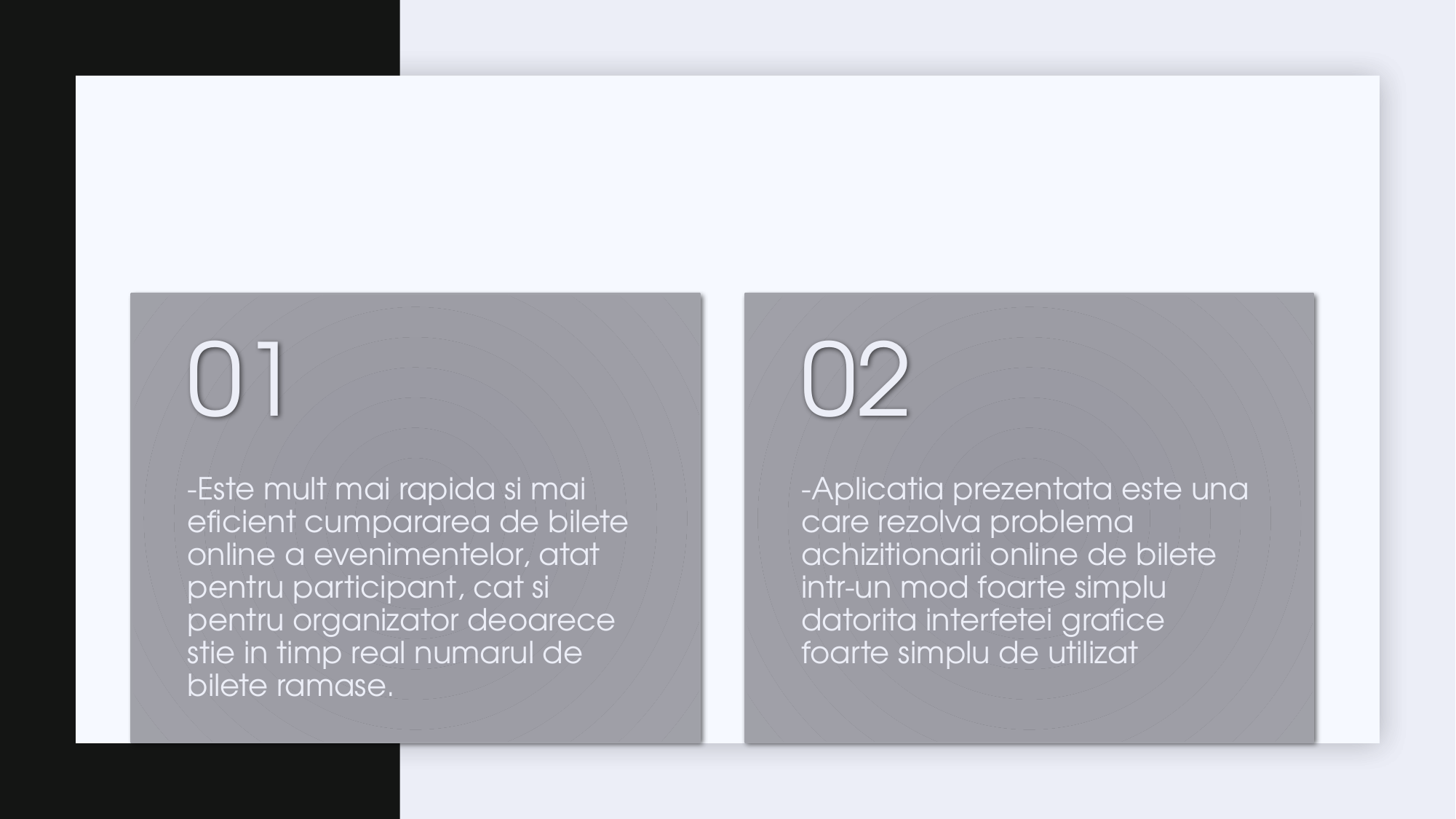

-Este mult mai rapida si mai eficient cumpararea de bilete online a evenimentelor, atat pentru participant, cat si pentru organizator deoarece stie in timp real numarul de bilete ramase.
01
-Aplicatia prezentata este una care rezolva problema achizitionarii online de bilete intr-un mod foarte simplu datorita interfetei grafice foarte simplu de utilizat
02